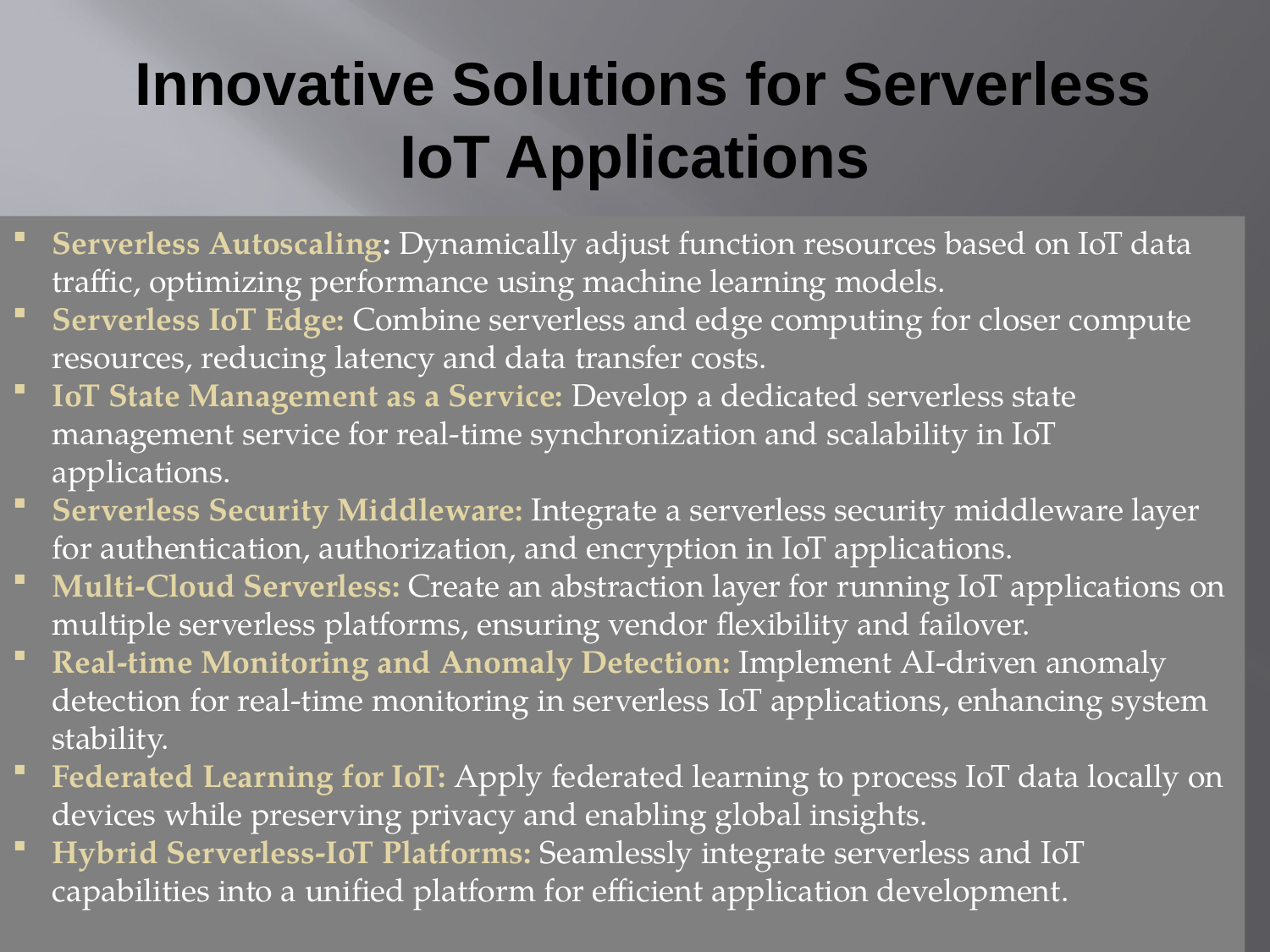

# Innovative Solutions for Serverless IoT Applications
Serverless Autoscaling: Dynamically adjust function resources based on IoT data traffic, optimizing performance using machine learning models.
Serverless IoT Edge: Combine serverless and edge computing for closer compute resources, reducing latency and data transfer costs.
IoT State Management as a Service: Develop a dedicated serverless state management service for real-time synchronization and scalability in IoT applications.
Serverless Security Middleware: Integrate a serverless security middleware layer for authentication, authorization, and encryption in IoT applications.
Multi-Cloud Serverless: Create an abstraction layer for running IoT applications on multiple serverless platforms, ensuring vendor flexibility and failover.
Real-time Monitoring and Anomaly Detection: Implement AI-driven anomaly detection for real-time monitoring in serverless IoT applications, enhancing system stability.
Federated Learning for IoT: Apply federated learning to process IoT data locally on devices while preserving privacy and enabling global insights.
Hybrid Serverless-IoT Platforms: Seamlessly integrate serverless and IoT capabilities into a unified platform for efficient application development.